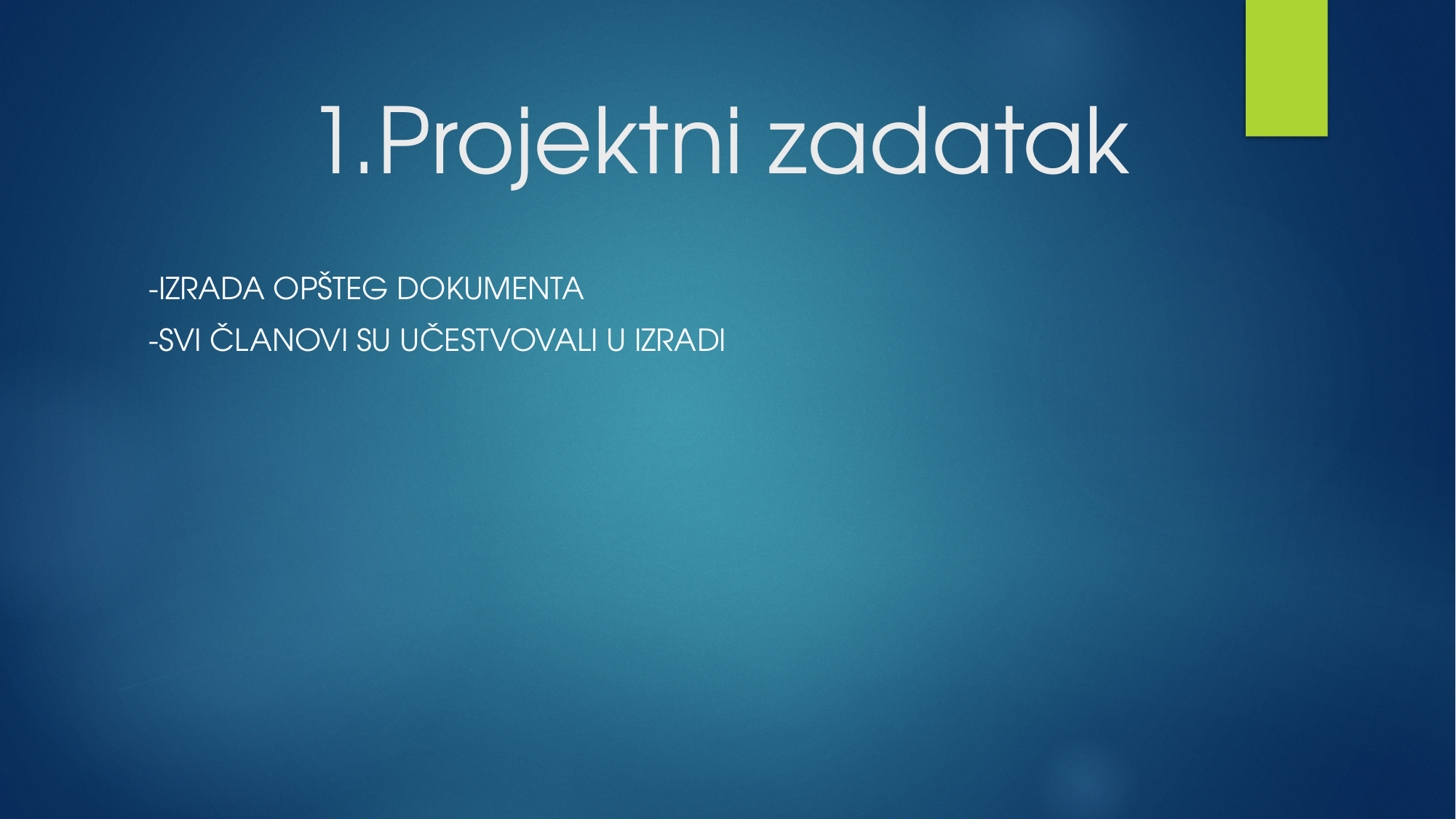

# 1.Projektni zadatak
-Izrada opšteg dokumenta
-Svi članovi su učestvovali u izradi